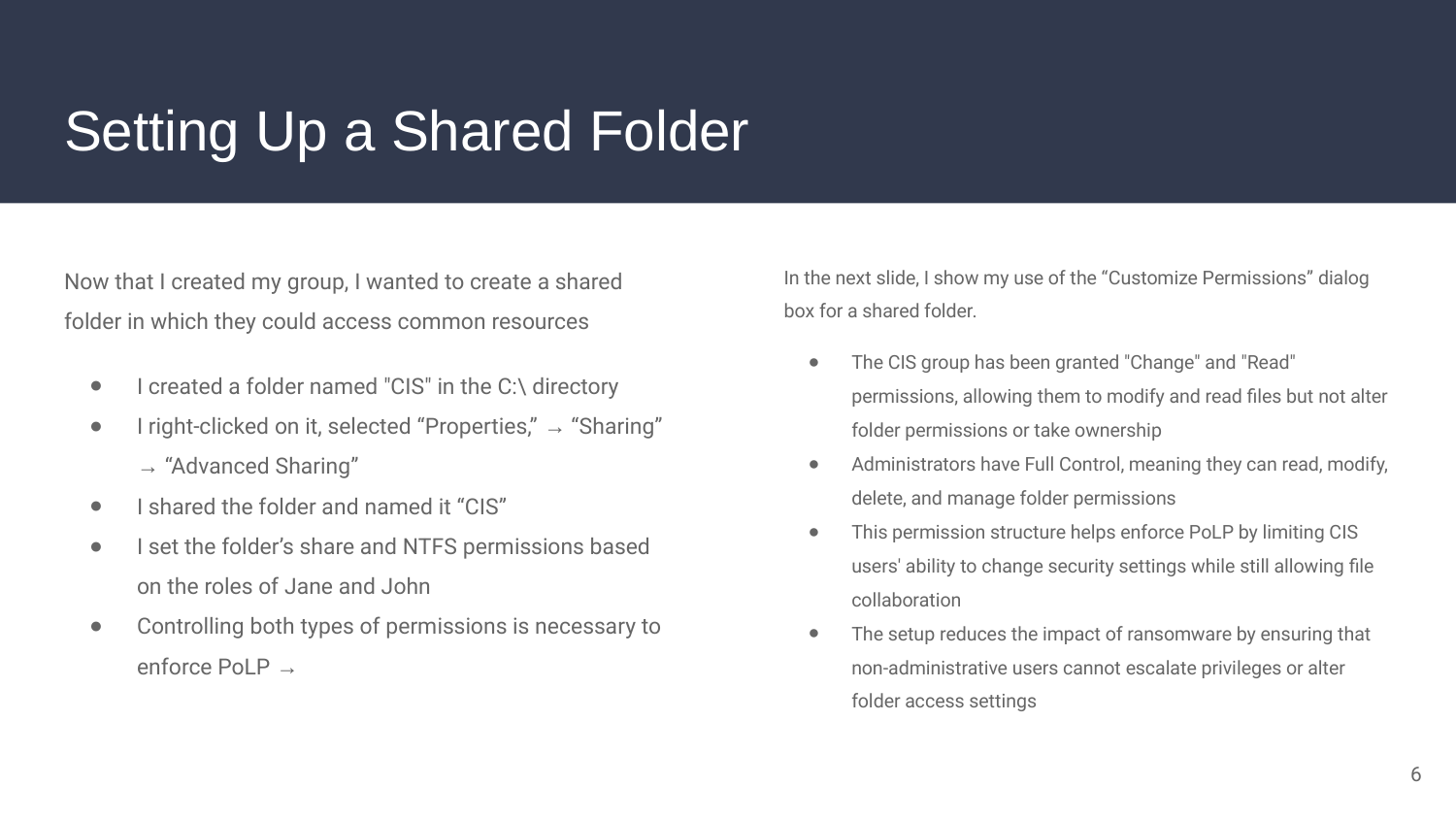

# Setting Up a Shared Folder
Now that I created my group, I wanted to create a shared folder in which they could access common resources
I created a folder named "CIS" in the C:\ directory
I right-clicked on it, selected “Properties,” → “Sharing” → “Advanced Sharing”
I shared the folder and named it “CIS”
I set the folder’s share and NTFS permissions based on the roles of Jane and John
Controlling both types of permissions is necessary to enforce PoLP →

In the next slide, I show my use of the “Customize Permissions” dialog box for a shared folder.
The CIS group has been granted "Change" and "Read" permissions, allowing them to modify and read files but not alter folder permissions or take ownership
Administrators have Full Control, meaning they can read, modify, delete, and manage folder permissions
This permission structure helps enforce PoLP by limiting CIS users' ability to change security settings while still allowing file collaboration
The setup reduces the impact of ransomware by ensuring that non-administrative users cannot escalate privileges or alter folder access settings
6